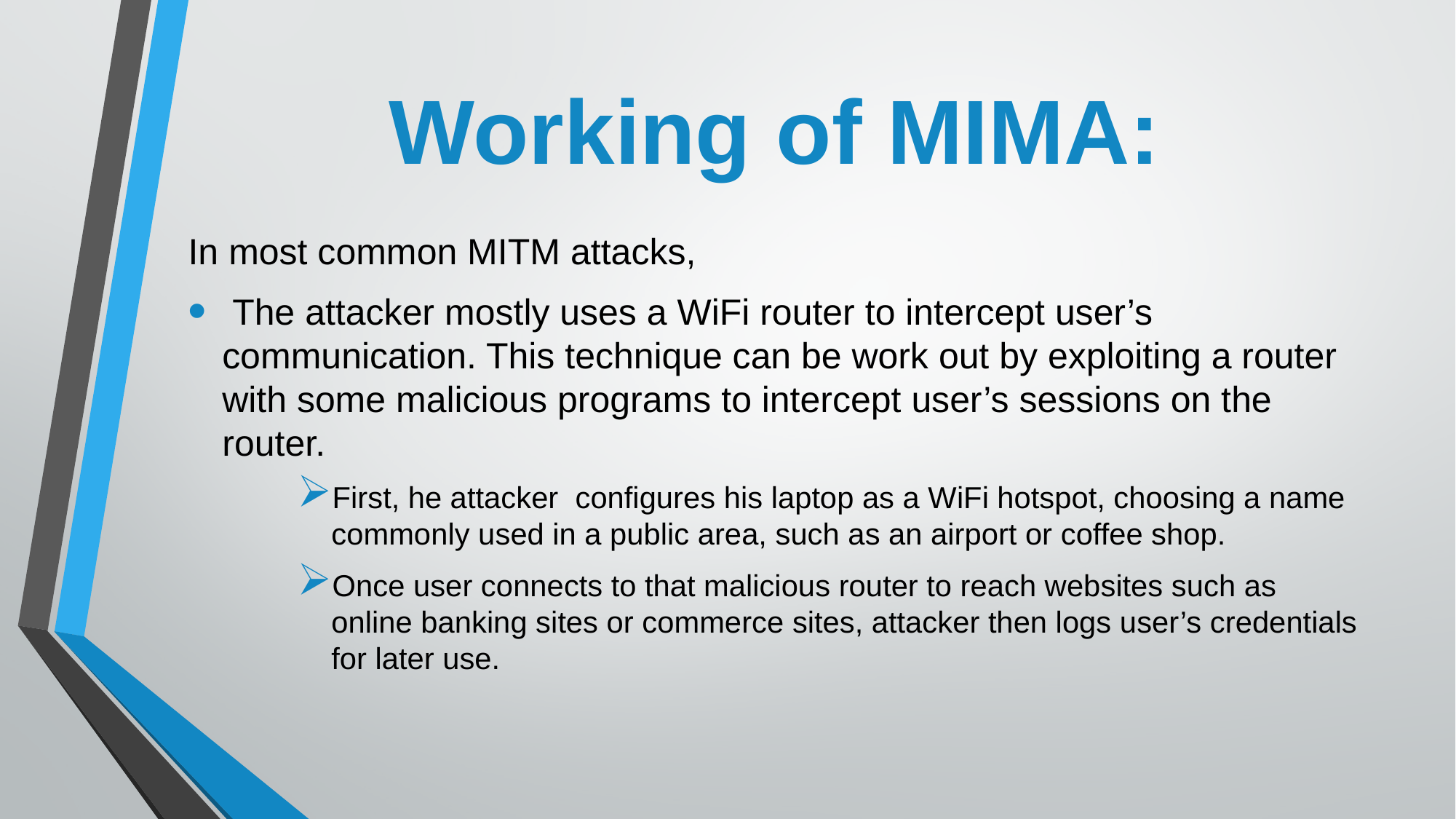

# Working of MIMA:
In most common MITM attacks,
 The attacker mostly uses a WiFi router to intercept user’s communication. This technique can be work out by exploiting a router with some malicious programs to intercept user’s sessions on the router.
First, he attacker  configures his laptop as a WiFi hotspot, choosing a name commonly used in a public area, such as an airport or coffee shop.
Once user connects to that malicious router to reach websites such as online banking sites or commerce sites, attacker then logs user’s credentials for later use.